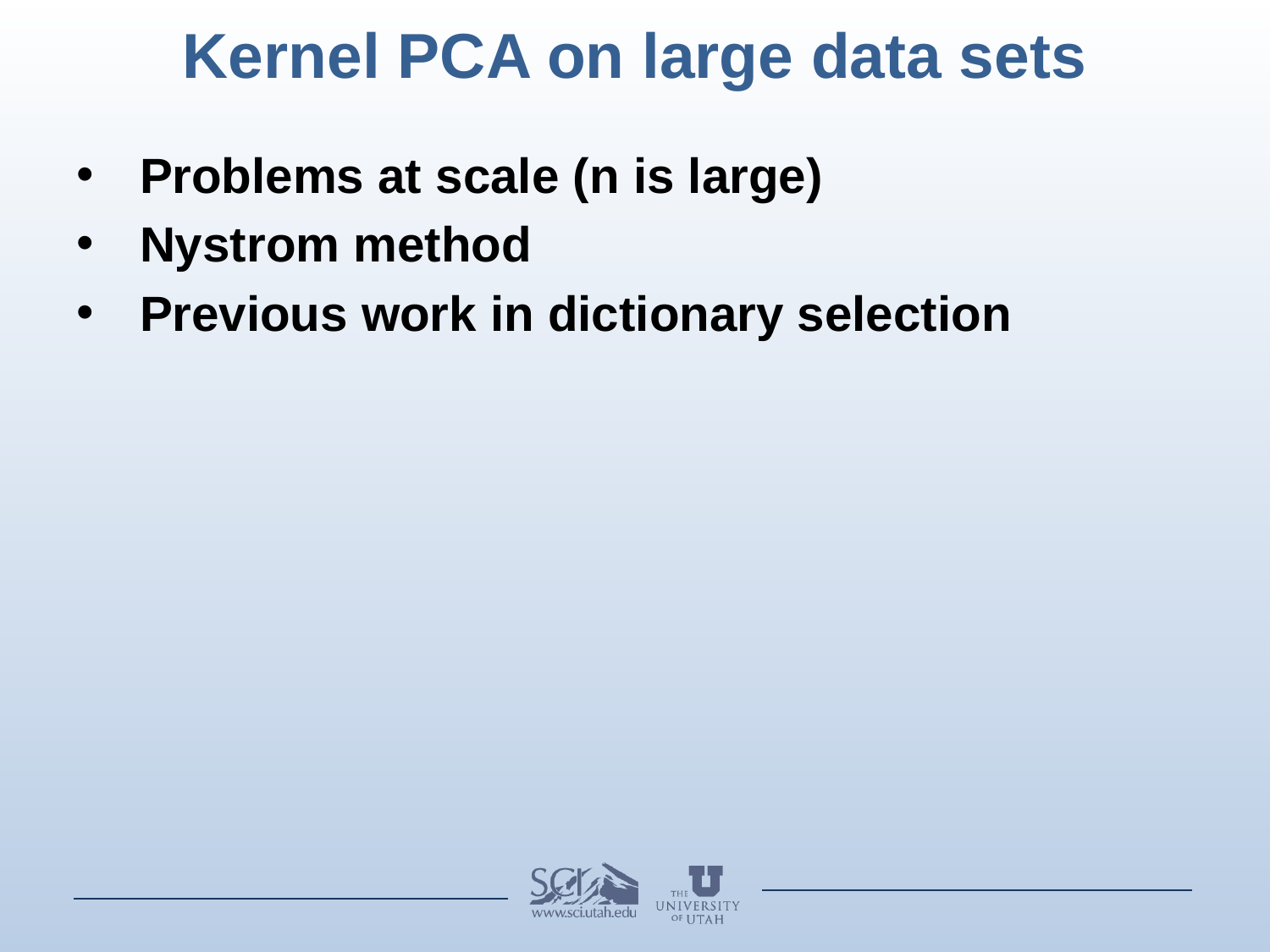

# Kernel PCA on large data sets
Problems at scale (n is large)
Nystrom method
Previous work in dictionary selection